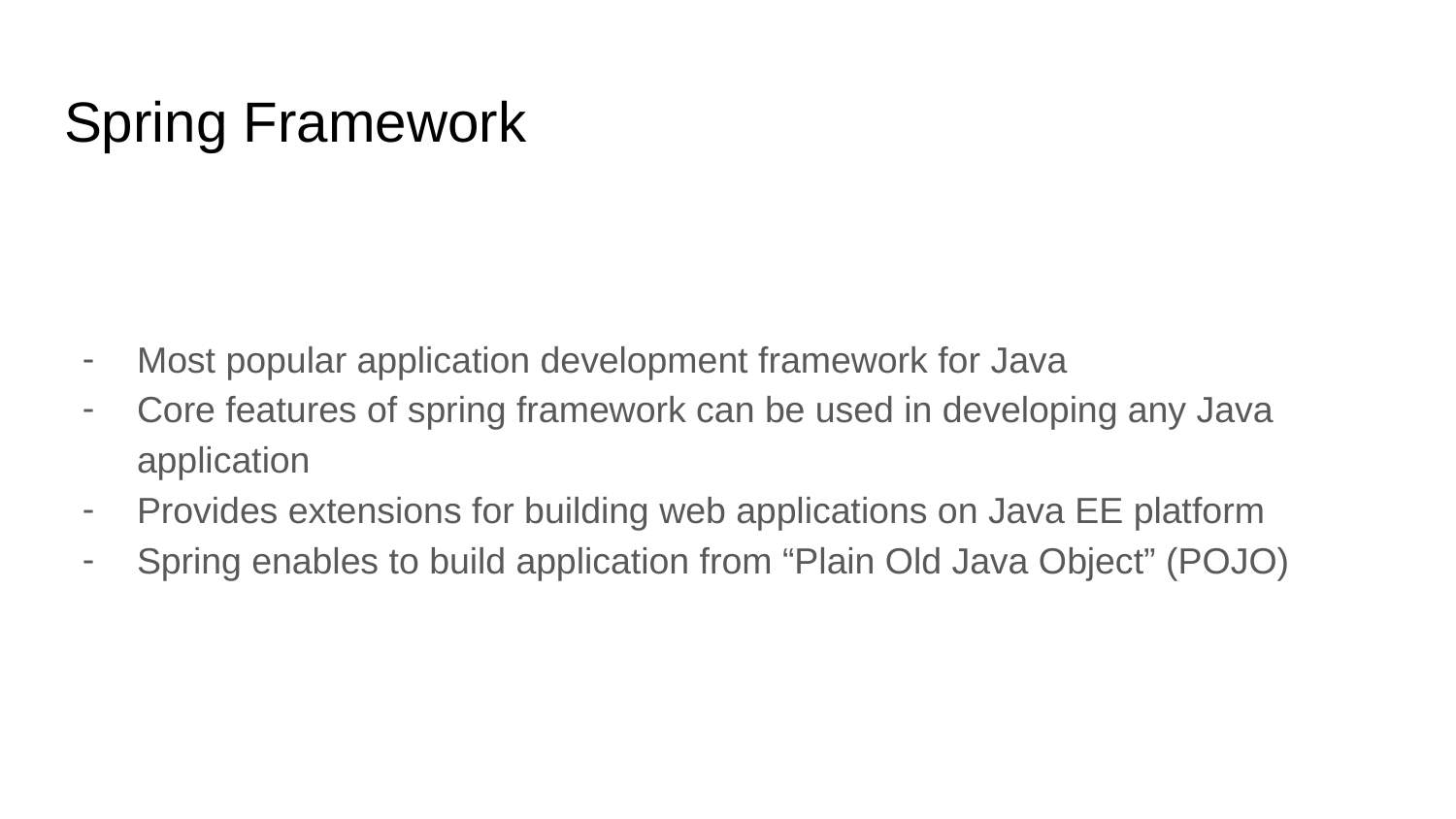

# Spring Framework
Most popular application development framework for Java
Core features of spring framework can be used in developing any Java application
Provides extensions for building web applications on Java EE platform
Spring enables to build application from “Plain Old Java Object” (POJO)